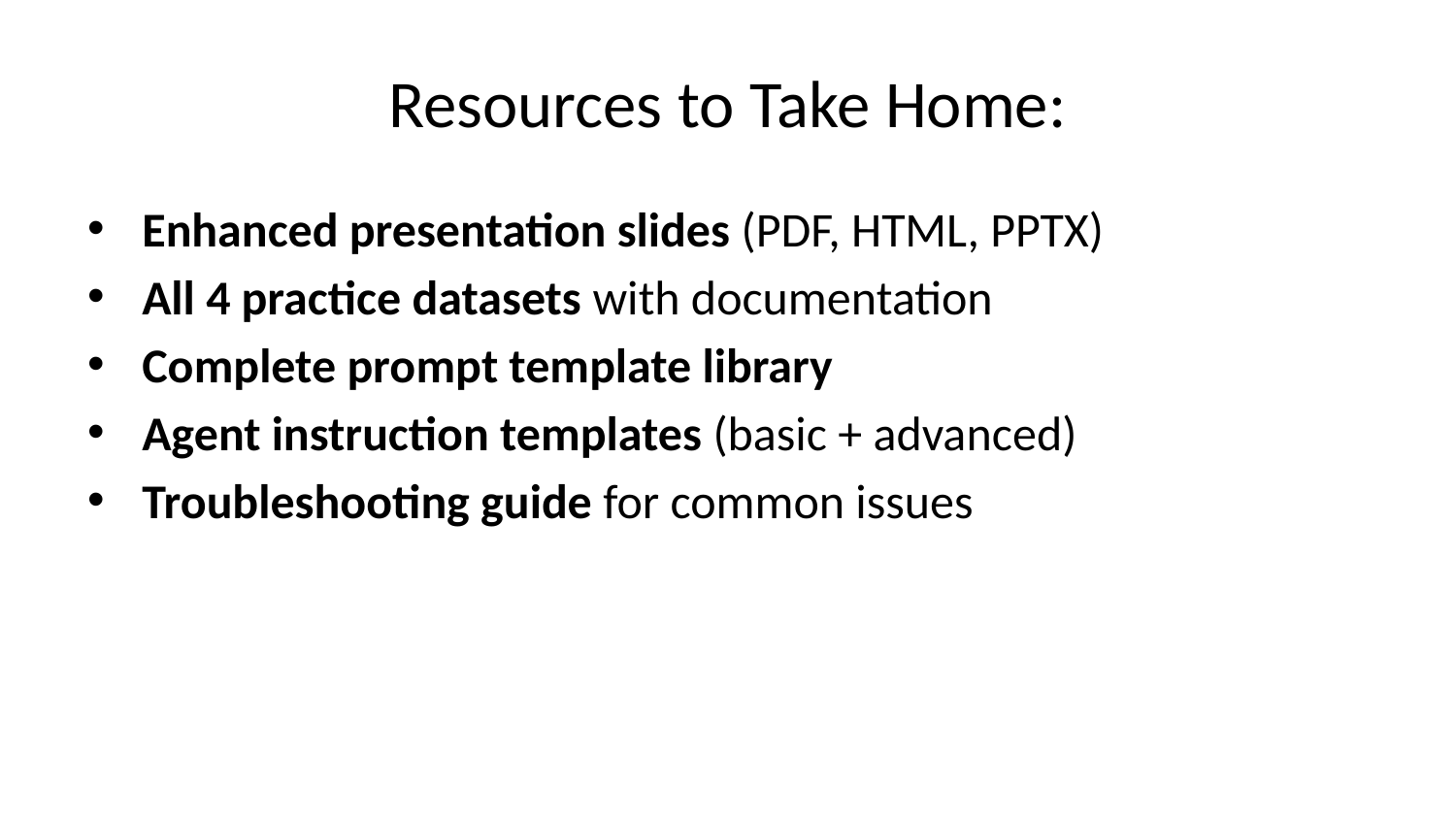

# Resources to Take Home:
Enhanced presentation slides (PDF, HTML, PPTX)
All 4 practice datasets with documentation
Complete prompt template library
Agent instruction templates (basic + advanced)
Troubleshooting guide for common issues